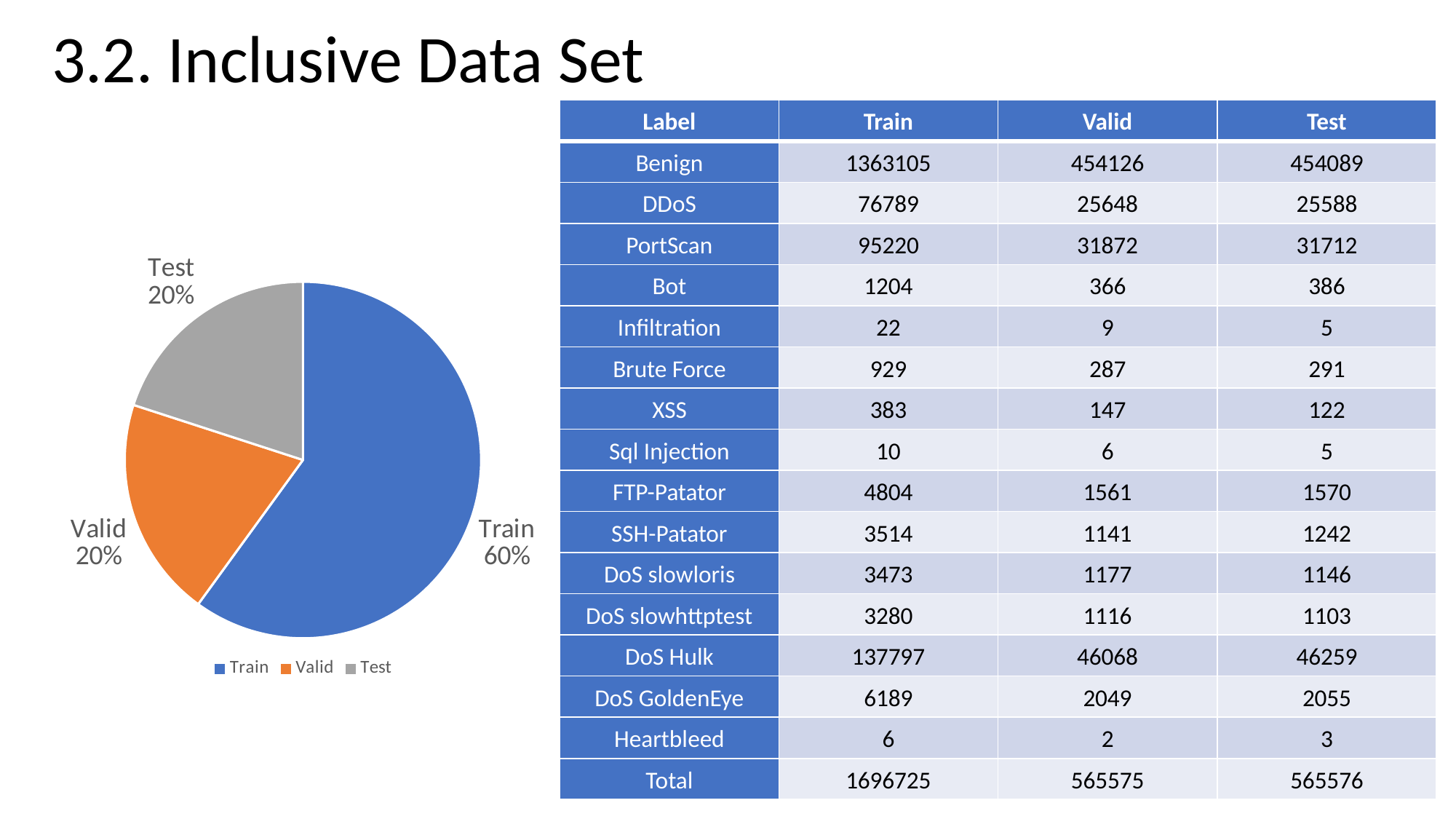

3.2. Inclusive Data Set
| Label | Train | Valid | Test |
| --- | --- | --- | --- |
| Benign | 1363105 | 454126 | 454089 |
| DDoS | 76789 | 25648 | 25588 |
| PortScan | 95220 | 31872 | 31712 |
| Bot | 1204 | 366 | 386 |
| Infiltration | 22 | 9 | 5 |
| Brute Force | 929 | 287 | 291 |
| XSS | 383 | 147 | 122 |
| Sql Injection | 10 | 6 | 5 |
| FTP-Patator | 4804 | 1561 | 1570 |
| SSH-Patator | 3514 | 1141 | 1242 |
| DoS slowloris | 3473 | 1177 | 1146 |
| DoS slowhttptest | 3280 | 1116 | 1103 |
| DoS Hulk | 137797 | 46068 | 46259 |
| DoS GoldenEye | 6189 | 2049 | 2055 |
| Heartbleed | 6 | 2 | 3 |
| Total | 1696725 | 565575 | 565576 |

### Chart

| Category | Percentage |
|---|---|
| Train | 59.9999787826623 |
| Valid | 19.9999929275541 |
| Test | 20.0000282897835 |